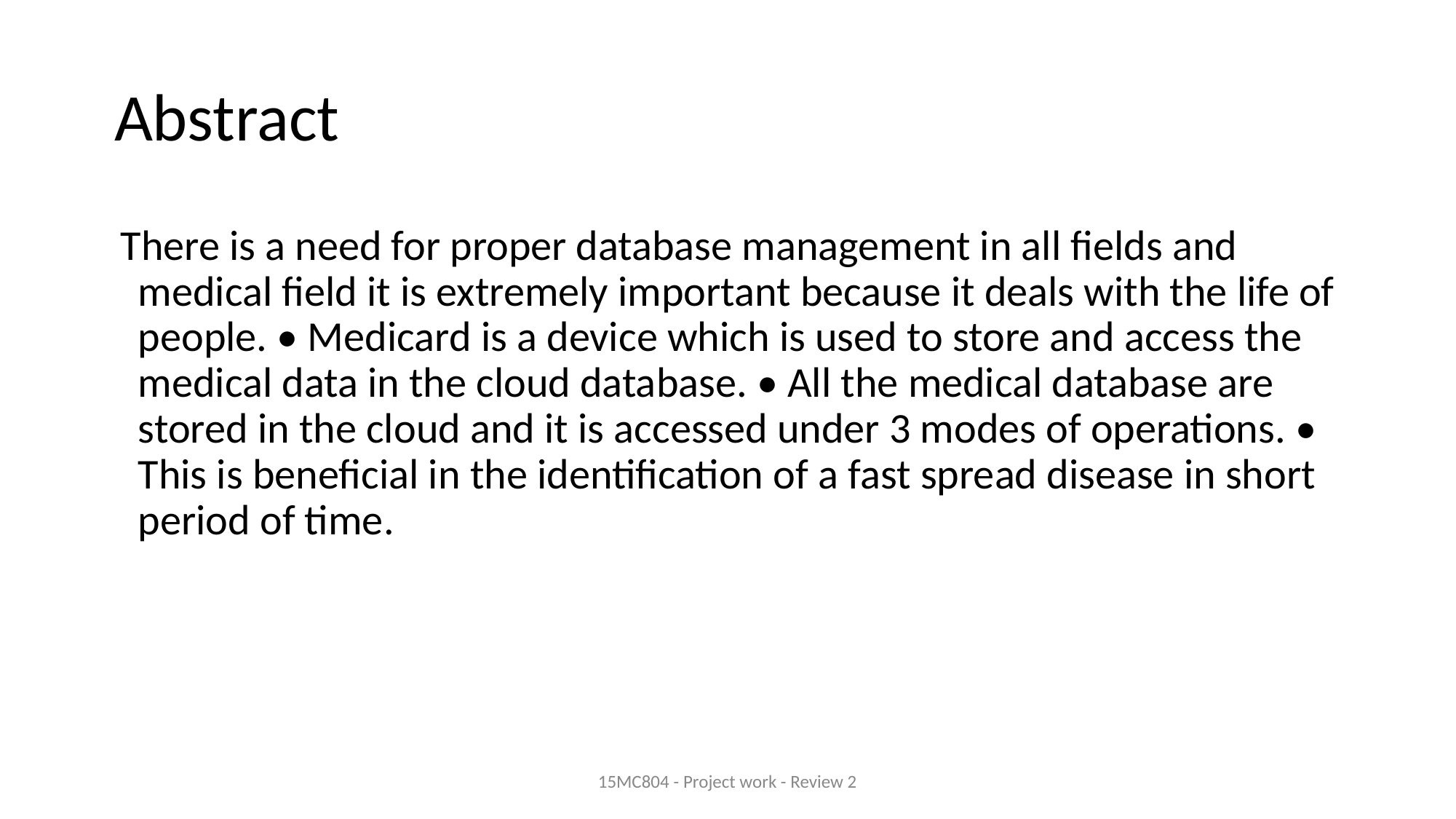

# Abstract
 There is a need for proper database management in all fields and medical field it is extremely important because it deals with the life of people. • Medicard is a device which is used to store and access the medical data in the cloud database. • All the medical database are stored in the cloud and it is accessed under 3 modes of operations. • This is beneficial in the identification of a fast spread disease in short period of time.
15MC804 - Project work - Review 2